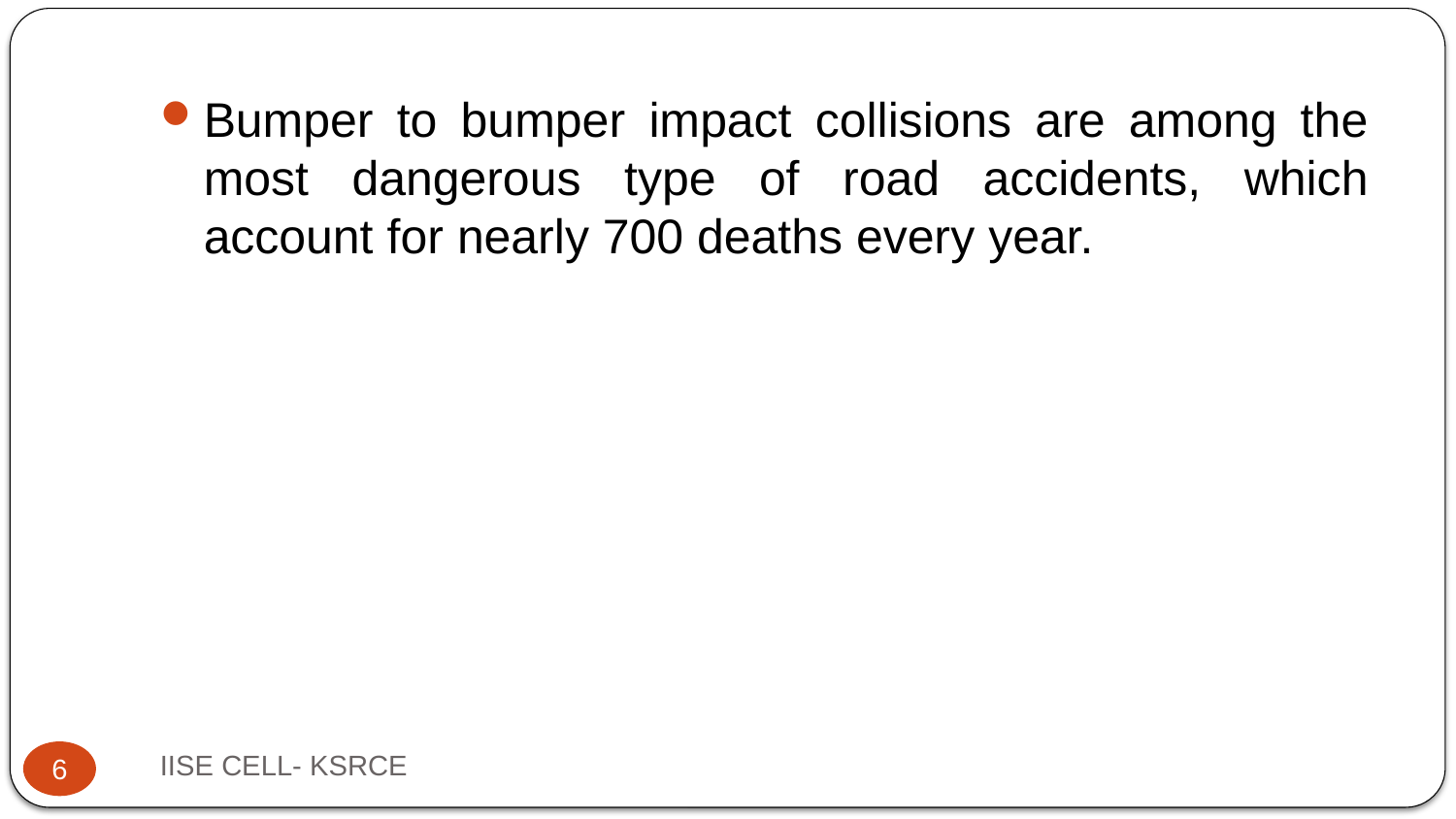

#
Bumper to bumper impact collisions are among the most dangerous type of road accidents, which account for nearly 700 deaths every year.
IISE CELL- KSRCE
6